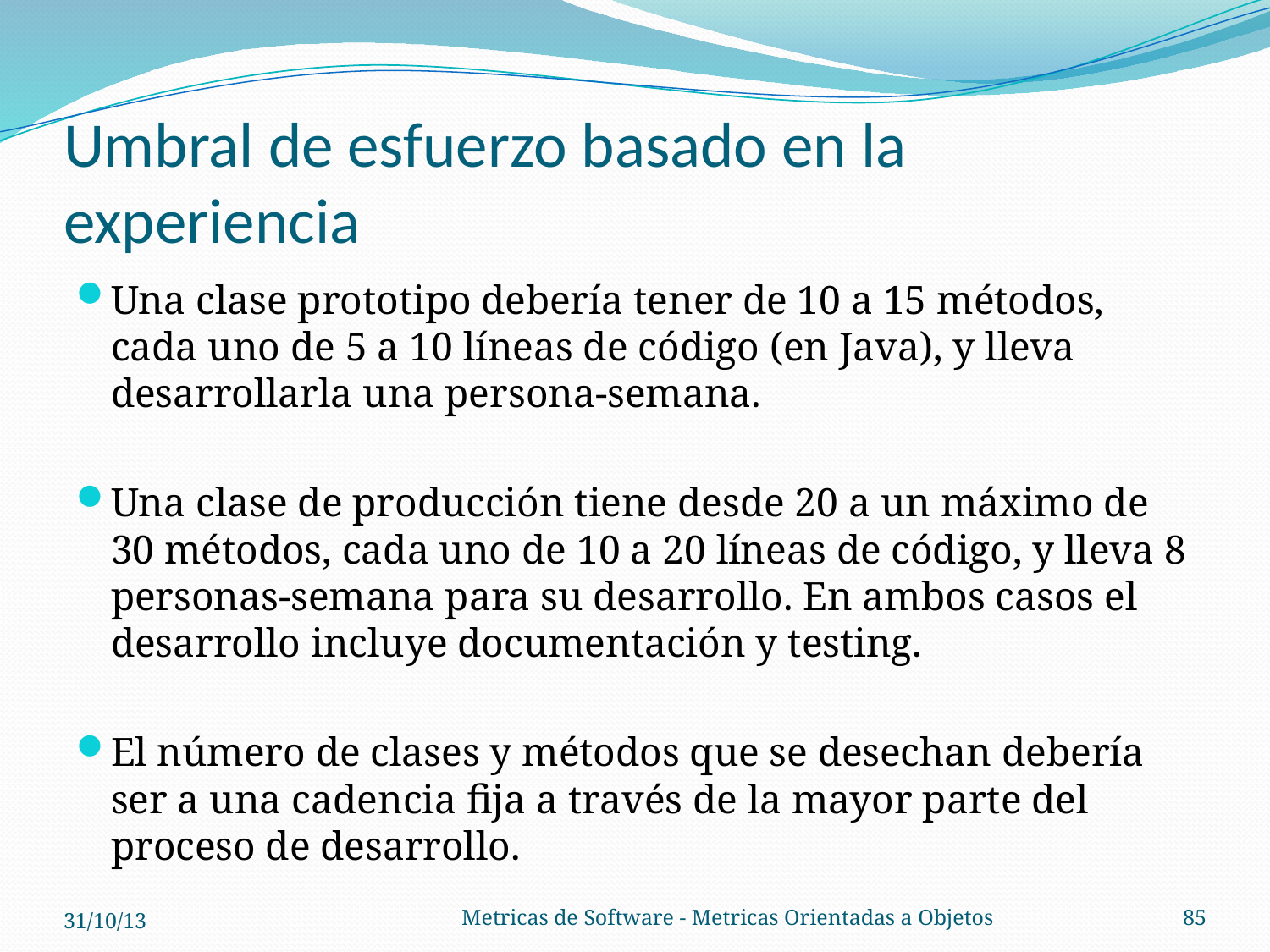

# Umbral de esfuerzo basado en la experiencia
Una clase prototipo debería tener de 10 a 15 métodos, cada uno de 5 a 10 líneas de código (en Java), y lleva desarrollarla una persona-semana.

Una clase de producción tiene desde 20 a un máximo de 30 métodos, cada uno de 10 a 20 líneas de código, y lleva 8 personas-semana para su desarrollo. En ambos casos el desarrollo incluye documentación y testing.

El número de clases y métodos que se desechan debería ser a una cadencia fija a través de la mayor parte del proceso de desarrollo.

31/10/13
Metricas de Software - Metricas Orientadas a Objetos
85